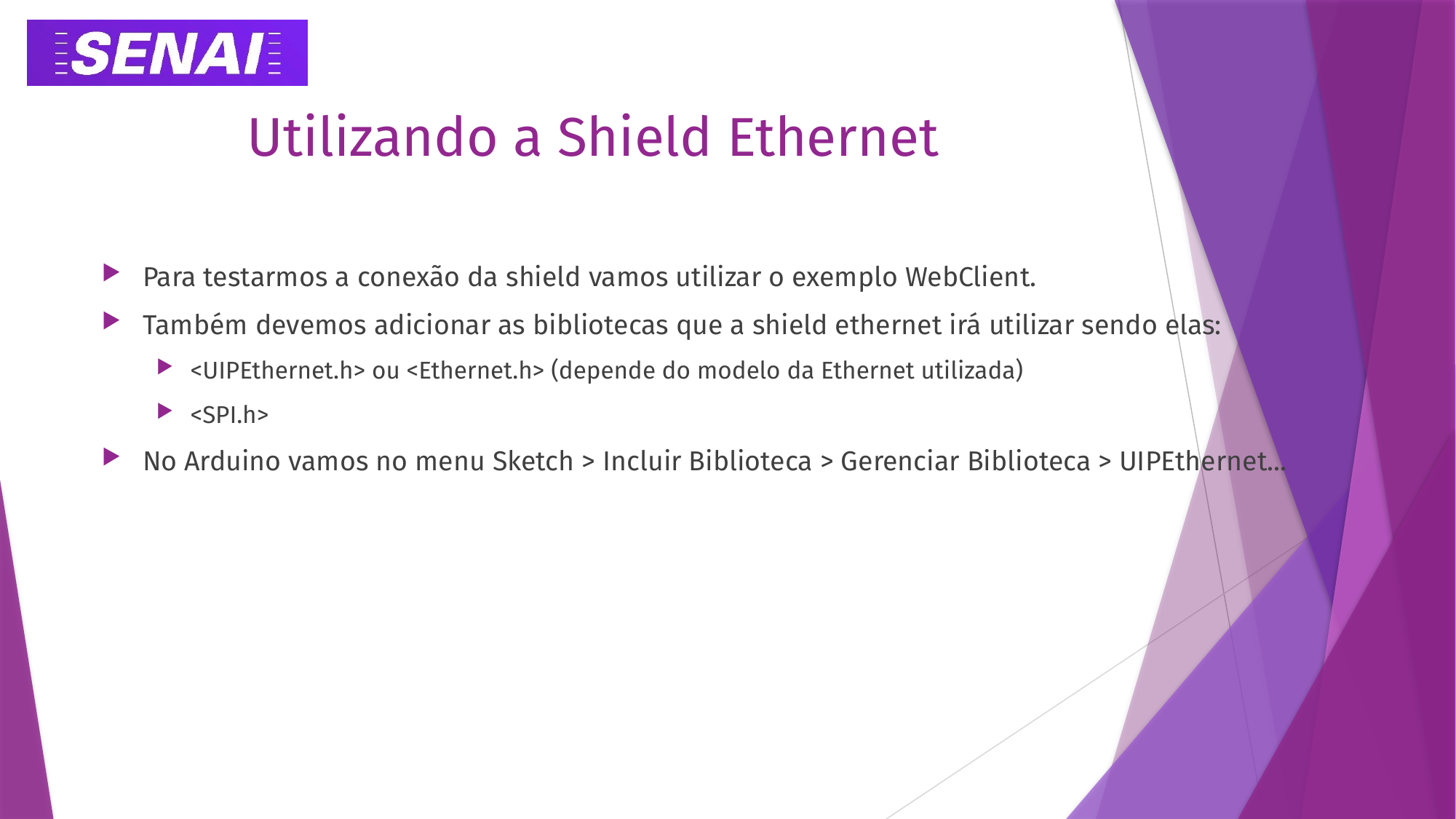

# Utilizando a Shield Ethernet
Para testarmos a conexão da shield vamos utilizar o exemplo WebClient.
Também devemos adicionar as bibliotecas que a shield ethernet irá utilizar sendo elas:
<UIPEthernet.h> ou <Ethernet.h> (depende do modelo da Ethernet utilizada)
<SPI.h>
No Arduino vamos no menu Sketch > Incluir Biblioteca > Gerenciar Biblioteca > UIPEthernet...